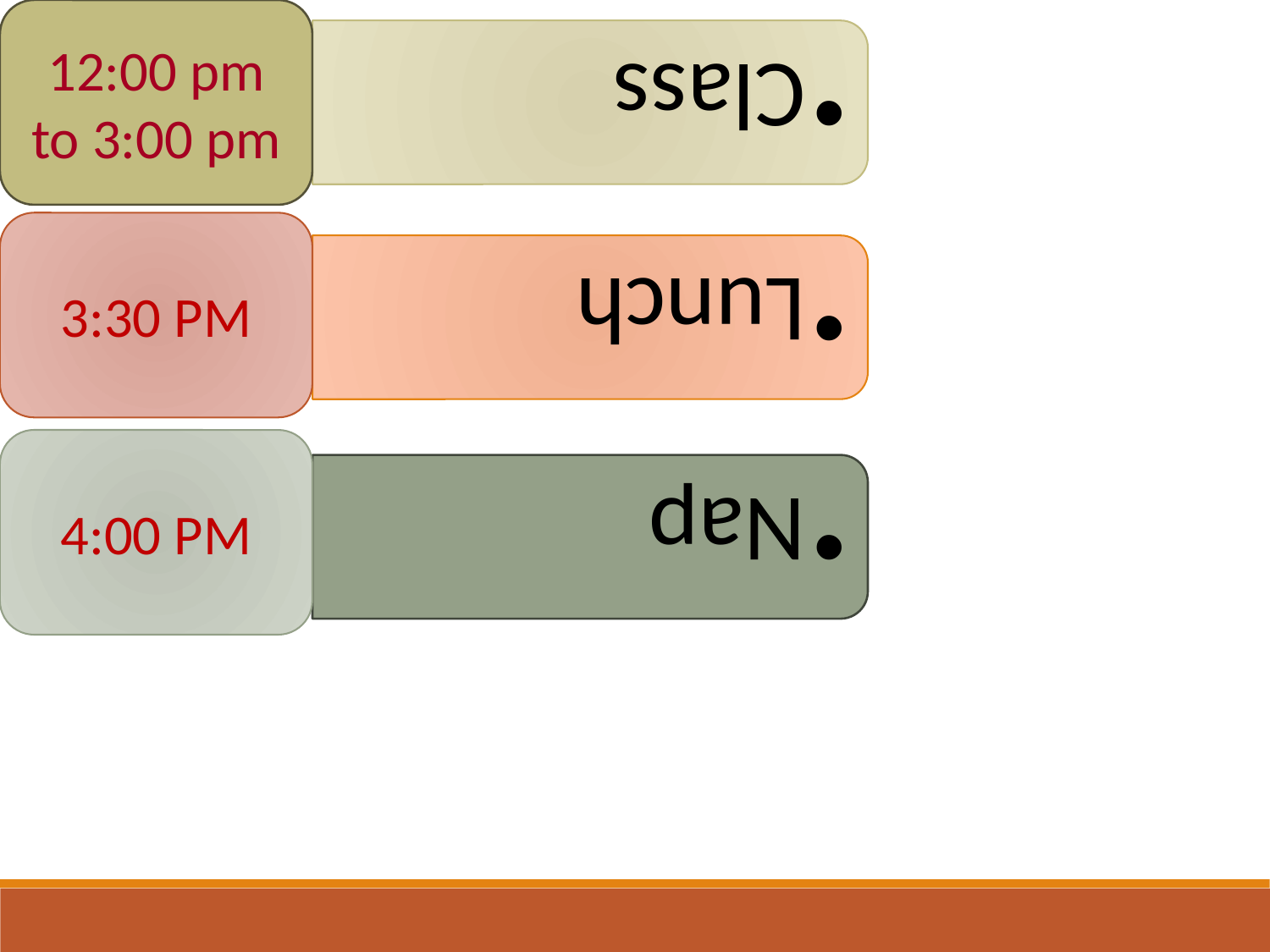

Class
12:00 pm to 3:00 pm
Lunch
3:30 PM
Nap
4:00 PM